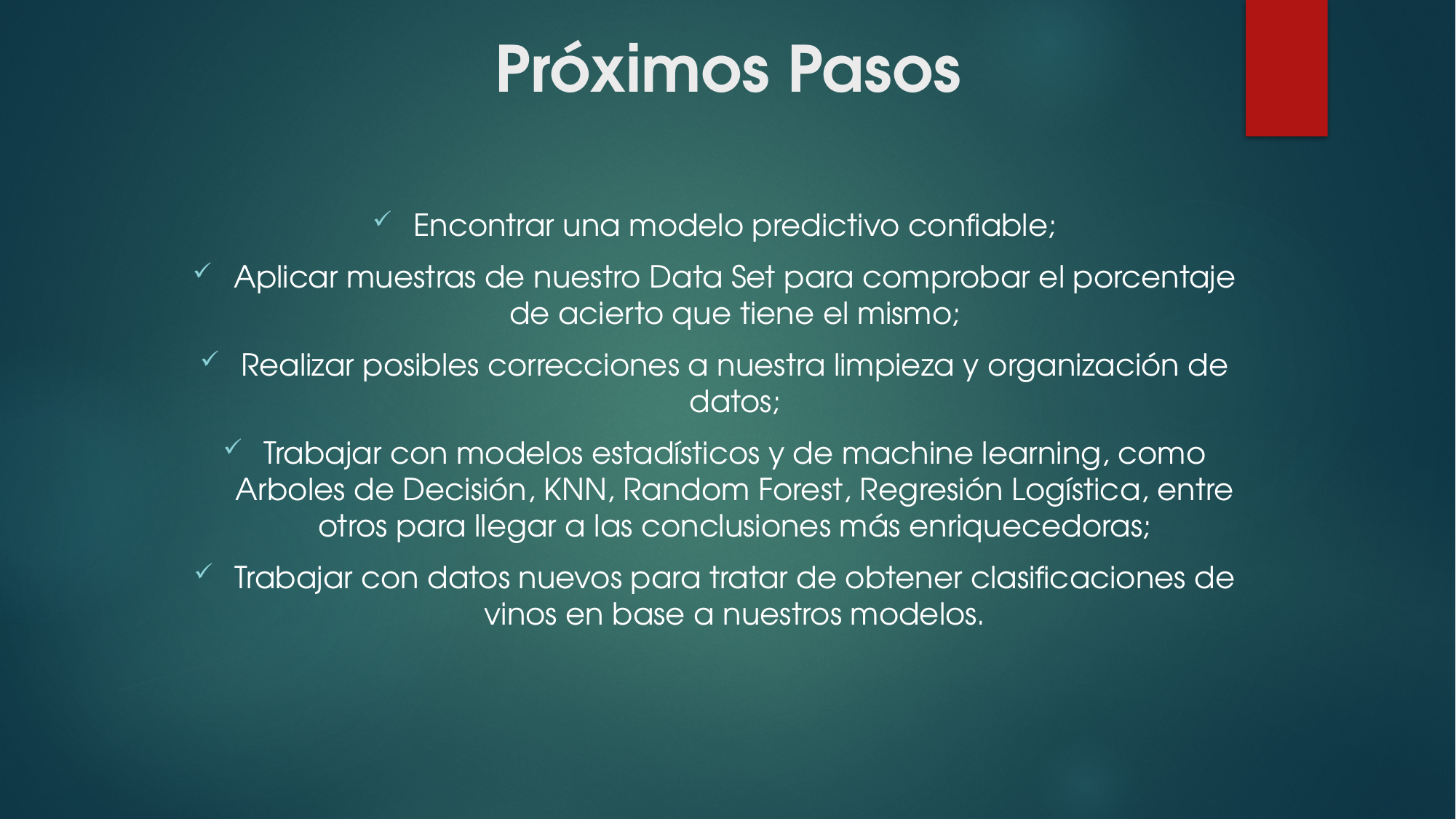

# Próximos Pasos
Encontrar una modelo predictivo confiable;
Aplicar muestras de nuestro Data Set para comprobar el porcentaje de acierto que tiene el mismo;
Realizar posibles correcciones a nuestra limpieza y organización de datos;
Trabajar con modelos estadísticos y de machine learning, como Arboles de Decisión, KNN, Random Forest, Regresión Logística, entre otros para llegar a las conclusiones más enriquecedoras;
Trabajar con datos nuevos para tratar de obtener clasificaciones de vinos en base a nuestros modelos.